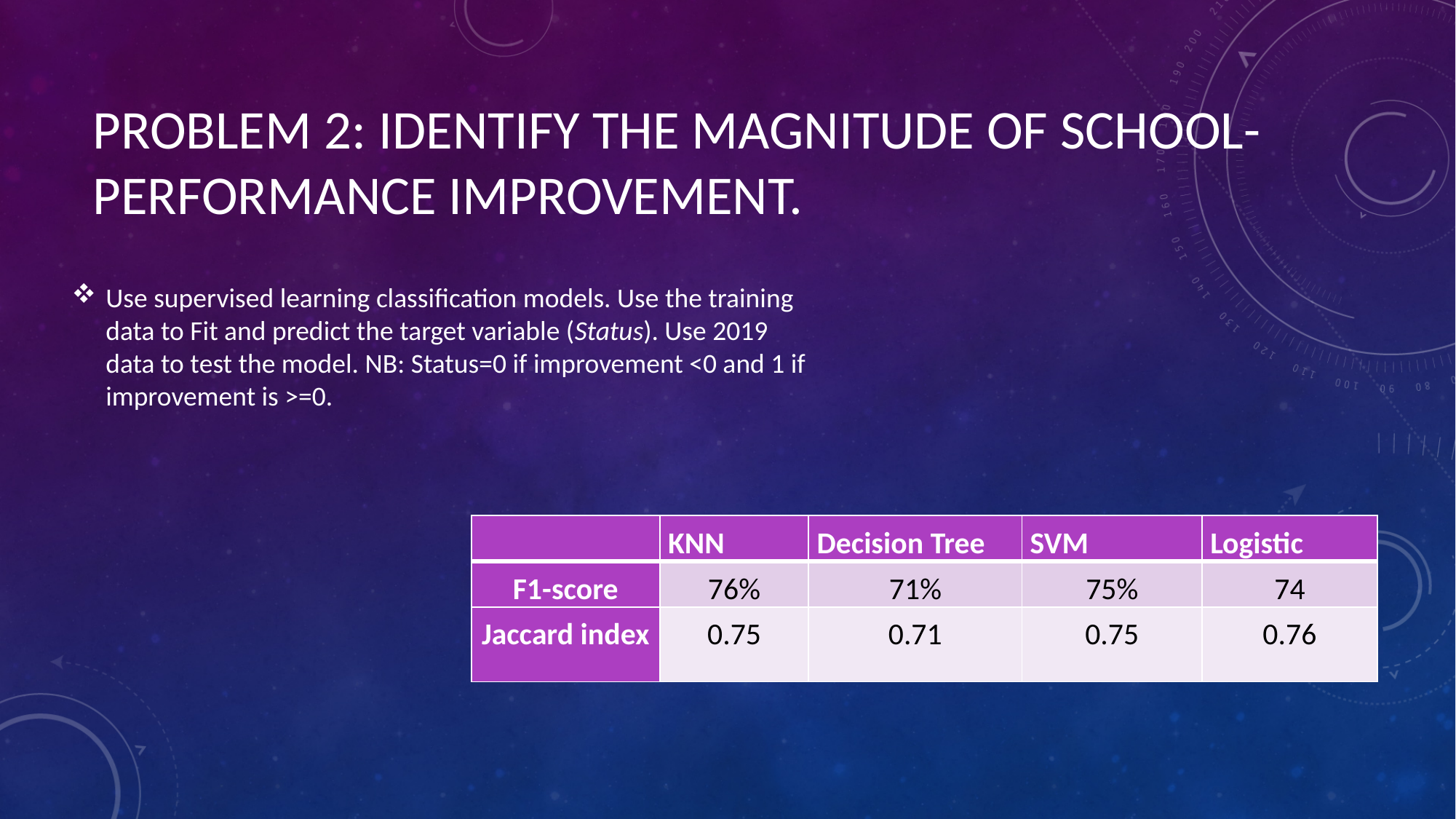

# Problem 2: Identify the magnitude of school-performance improvement.
Use supervised learning classification models. Use the training data to Fit and predict the target variable (Status). Use 2019 data to test the model. NB: Status=0 if improvement <0 and 1 if improvement is >=0.
|  | KNN | Decision Tree | SVM | Logistic |
| --- | --- | --- | --- | --- |
| F1-score | 76% | 71% | 75% | 74 |
| Jaccard index | 0.75 | 0.71 | 0.75 | 0.76 |